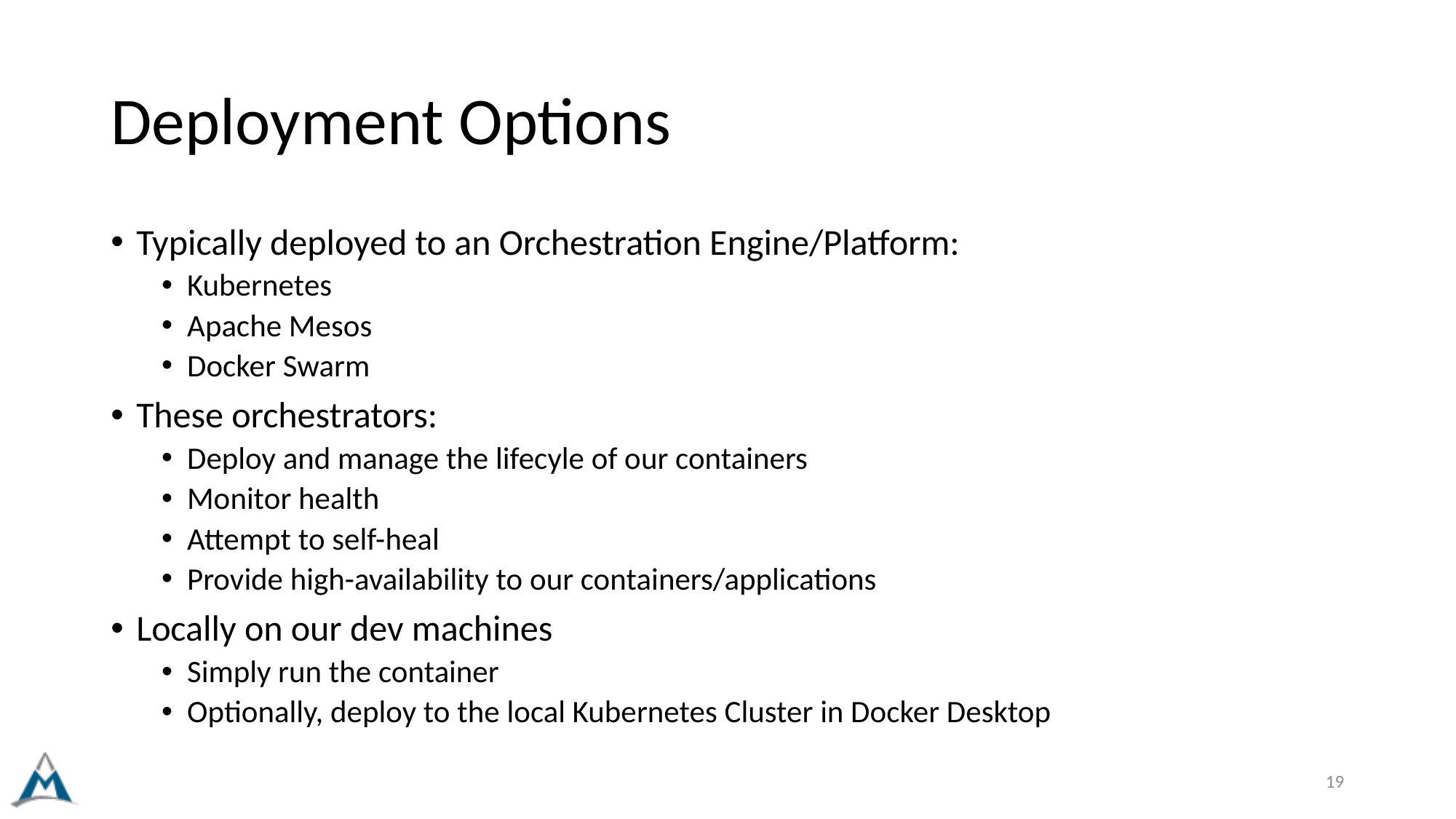

# Deployment Options
Typically deployed to an Orchestration Engine/Platform:
Kubernetes
Apache Mesos
Docker Swarm
These orchestrators:
Deploy and manage the lifecyle of our containers
Monitor health
Attempt to self-heal
Provide high-availability to our containers/applications
Locally on our dev machines
Simply run the container
Optionally, deploy to the local Kubernetes Cluster in Docker Desktop
19